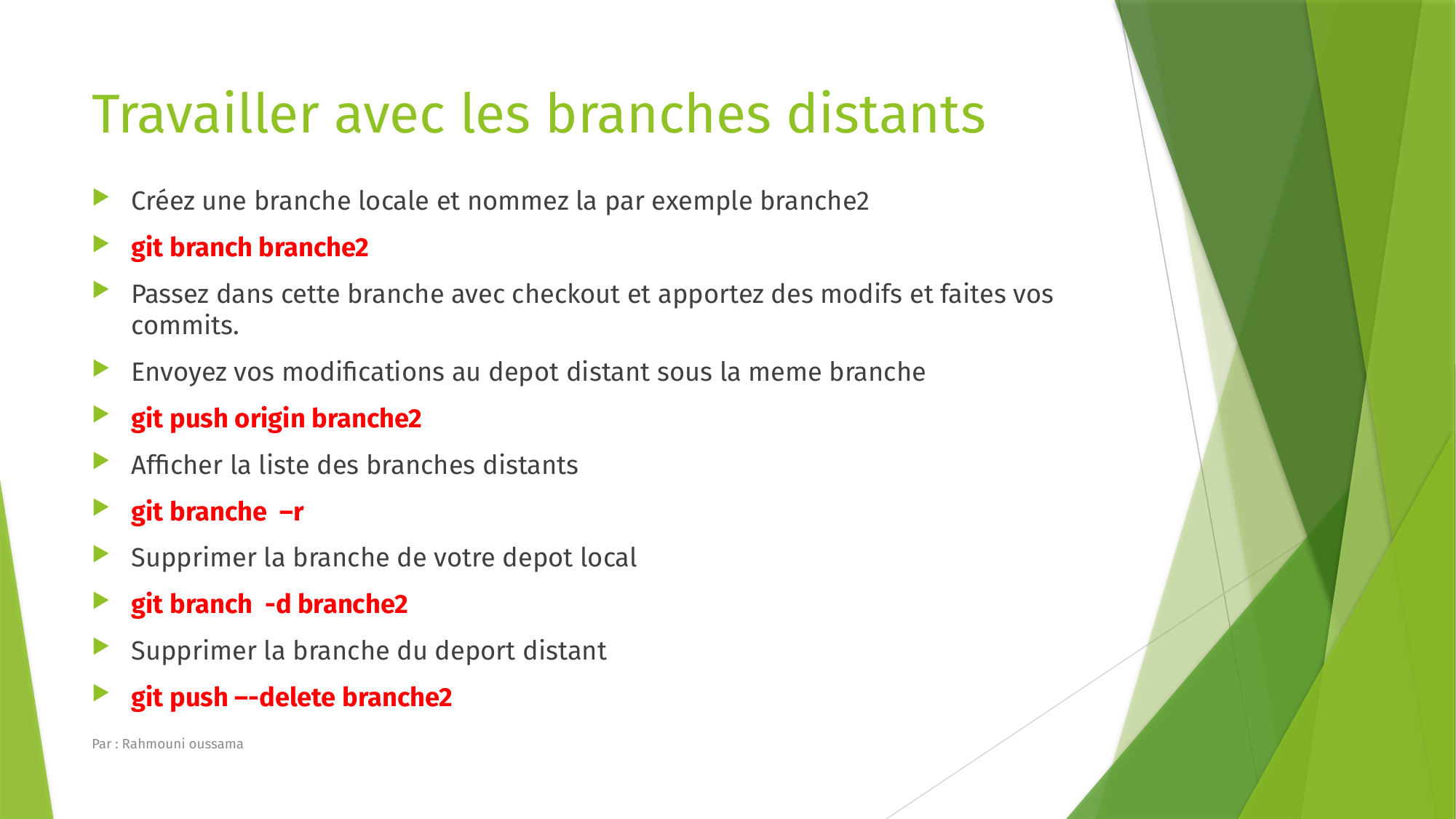

# Travailler avec les branches distants
Créez une branche locale et nommez la par exemple branche2
git branch branche2
Passez dans cette branche avec checkout et apportez des modifs et faites vos commits.
Envoyez vos modifications au depot distant sous la meme branche
git push origin branche2
Afficher la liste des branches distants
git branche  –r
Supprimer la branche de votre depot local
git branch  -d branche2
Supprimer la branche du deport distant
git push –-delete branche2

Par : Rahmouni oussama